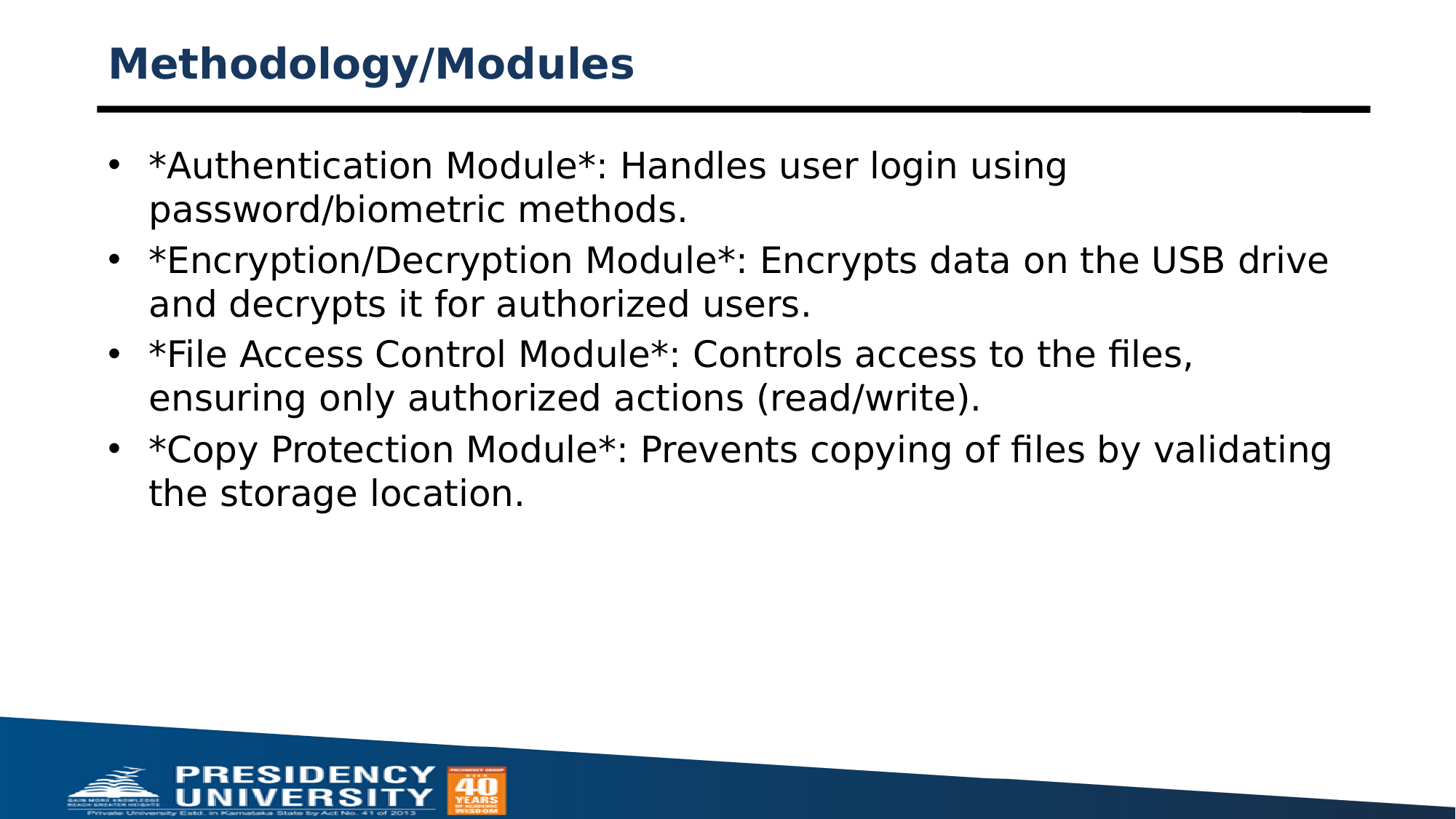

# Methodology/Modules
*Authentication Module*: Handles user login using password/biometric methods.
*Encryption/Decryption Module*: Encrypts data on the USB drive and decrypts it for authorized users.
*File Access Control Module*: Controls access to the files, ensuring only authorized actions (read/write).
*Copy Protection Module*: Prevents copying of files by validating the storage location.